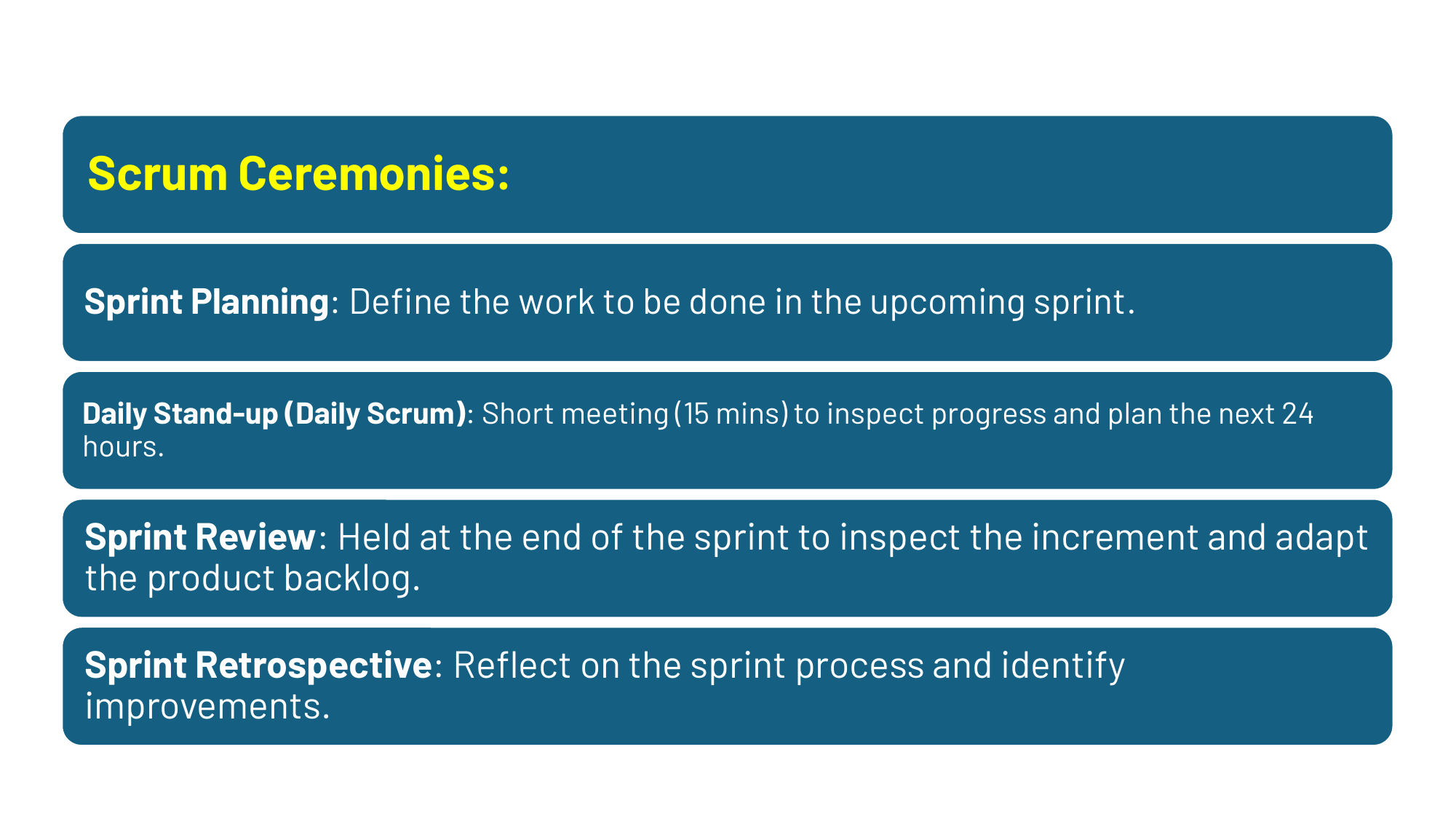

Scrum Ceremonies:
Sprint Planning: Define the work to be done in the upcoming sprint.
Daily Stand-up (Daily Scrum): Short meeting (15 mins) to inspect progress and plan the next 24 hours.
Sprint Review: Held at the end of the sprint to inspect the increment and adapt the product backlog.
Sprint Retrospective: Reflect on the sprint process and identify improvements.